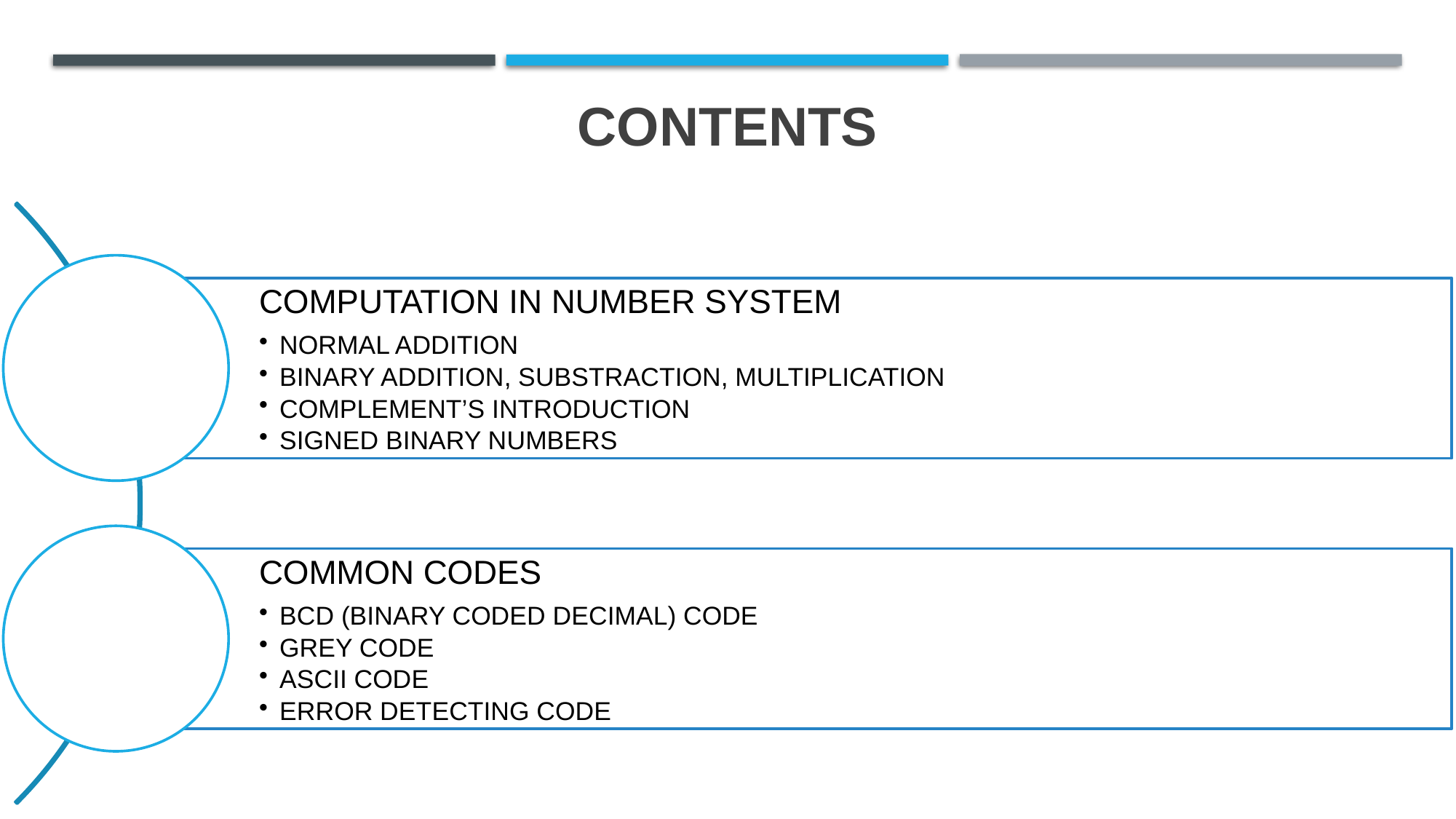

# Contents
COMPUTATION IN NUMBER SYSTEM
NORMAL ADDITION
BINARY ADDITION, SUBSTRACTION, MULTIPLICATION
COMPLEMENT’S INTRODUCTION
SIGNED BINARY NUMBERS
COMMON CODES
BCD (BINARY CODED DECIMAL) CODE
GREY CODE
ASCII CODE
ERROR DETECTING CODE